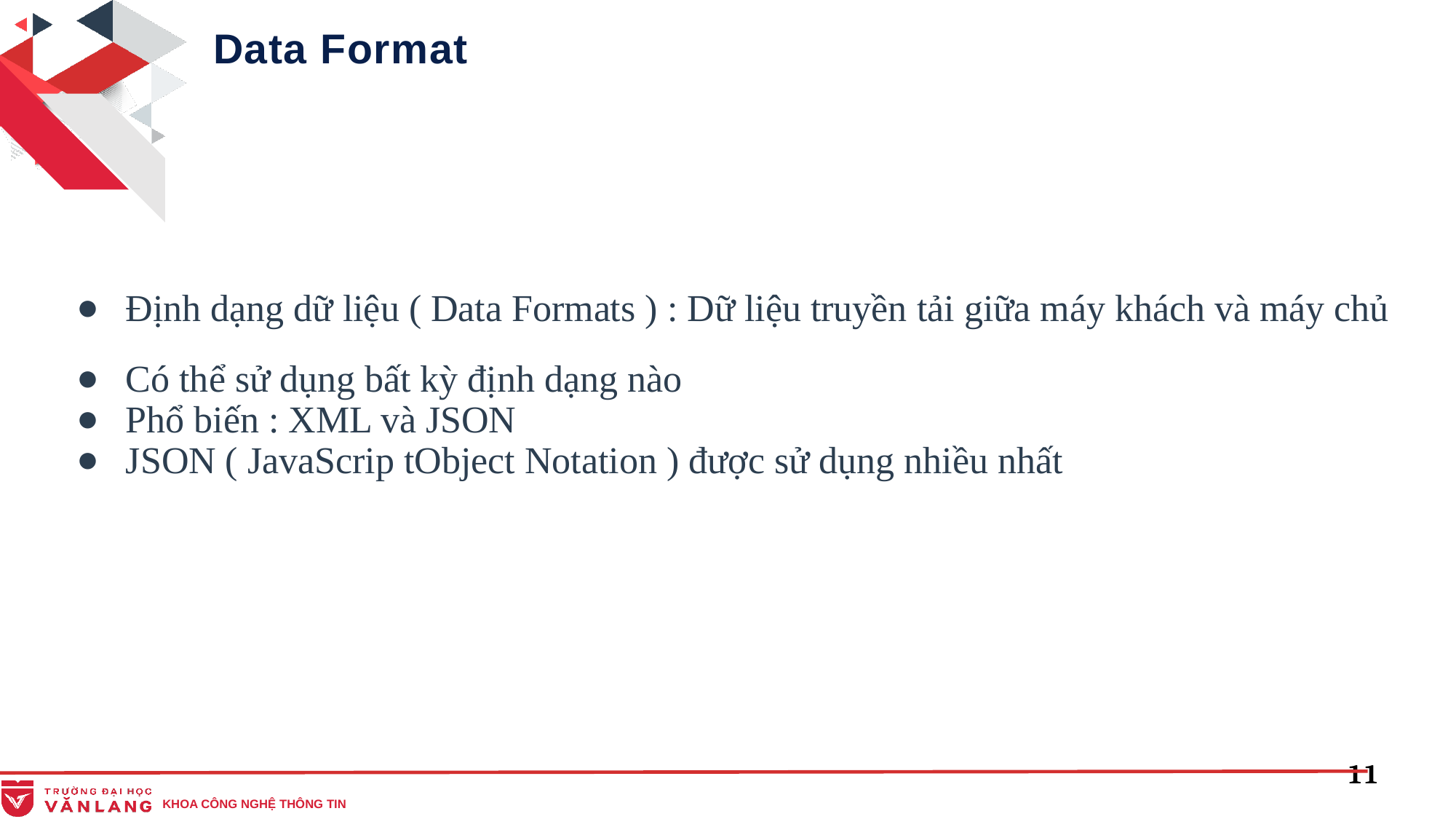

Data Format
Định dạng dữ liệu ( Data Formats ) : Dữ liệu truyền tải giữa máy khách và máy chủ

Có thể sử dụng bất kỳ định dạng nào
Phổ biến : XML và JSON
JSON ( JavaScrip tObject Notation ) được sử dụng nhiều nhất